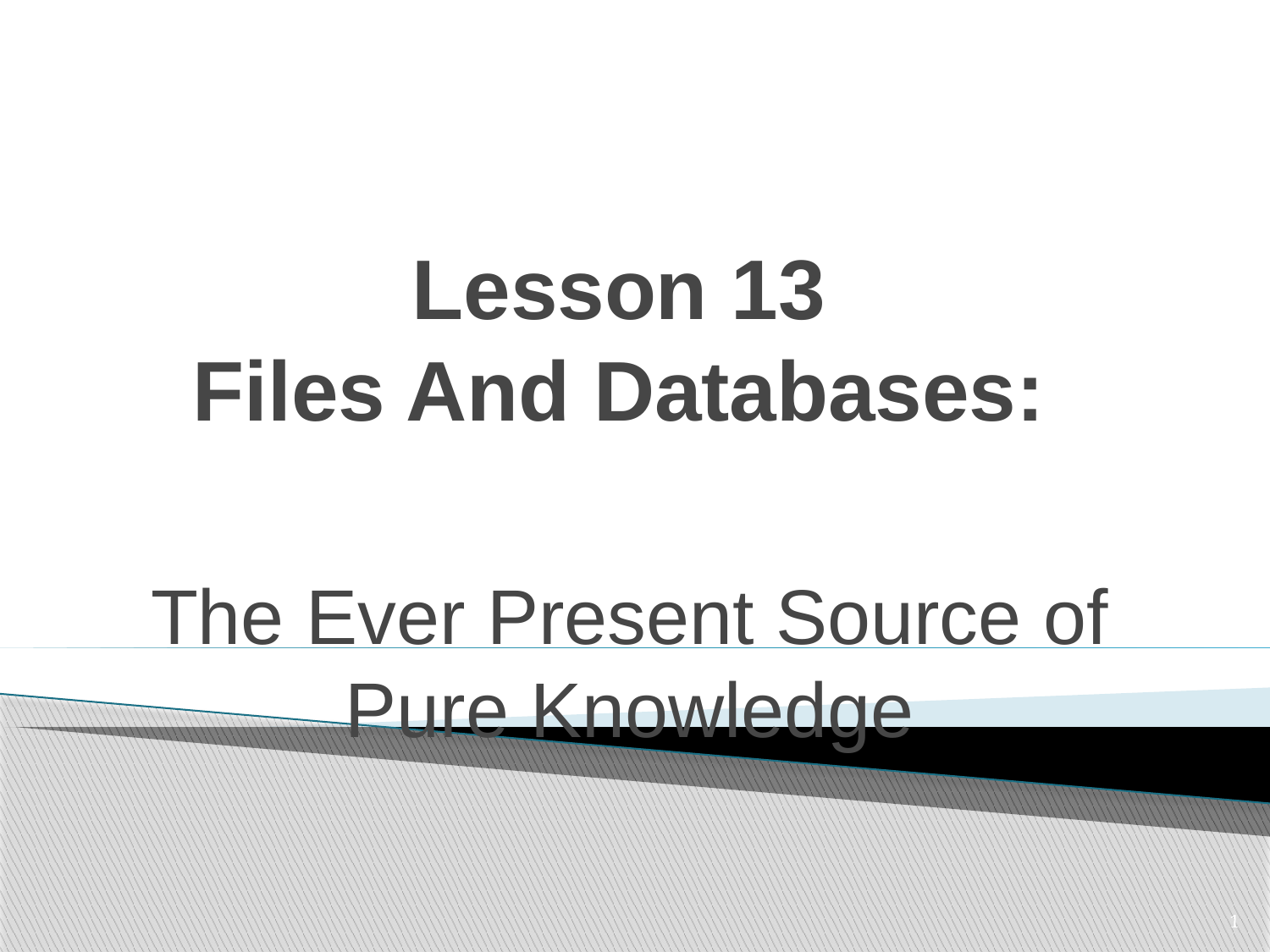

# Lesson 13 Files And Databases:
The Ever Present Source of Pure Knowledge
1